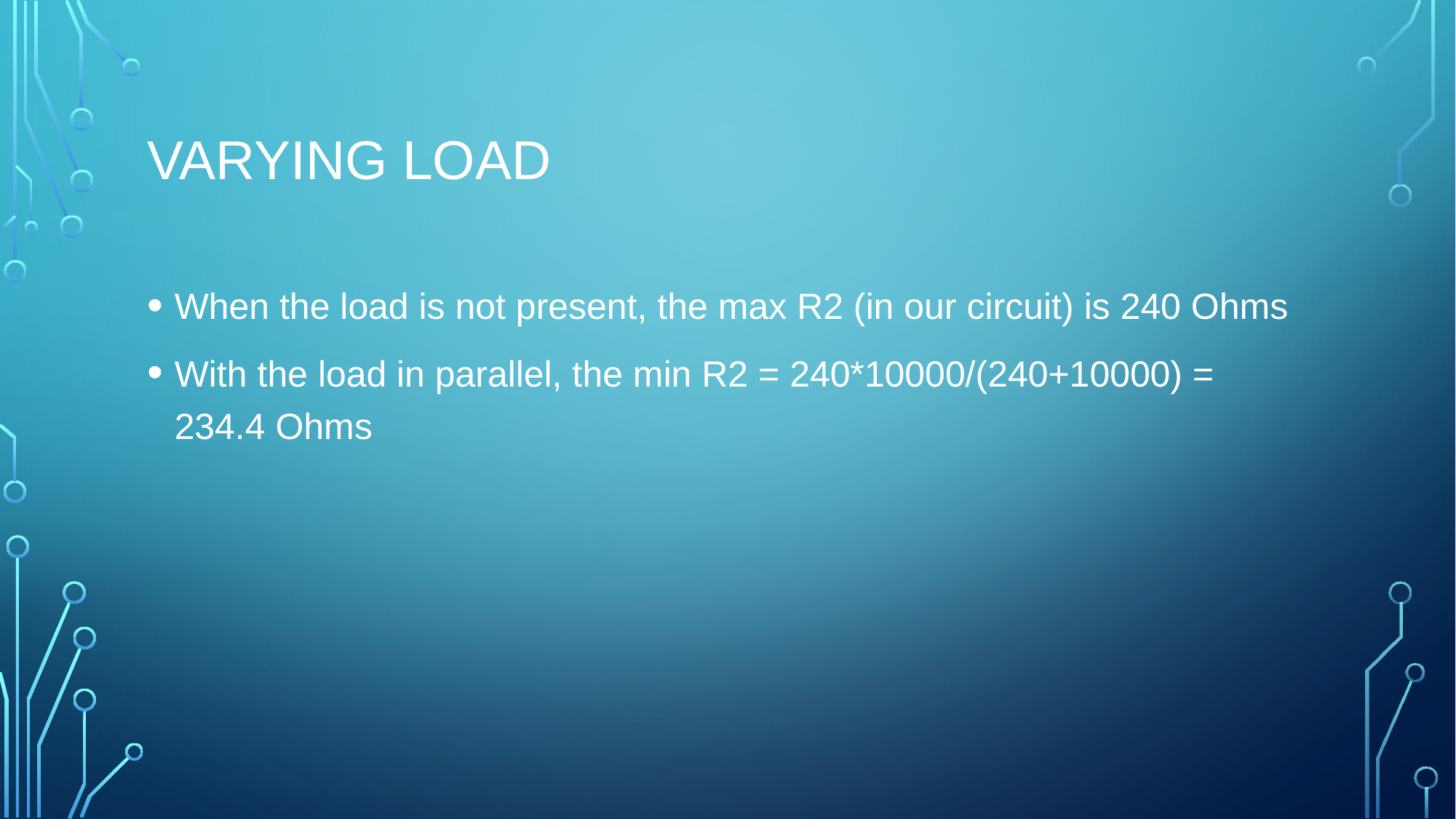

# Varying Load
When the load is not present, the max R2 (in our circuit) is 240 Ohms
With the load in parallel, the min R2 = 240*10000/(240+10000) = 234.4 Ohms